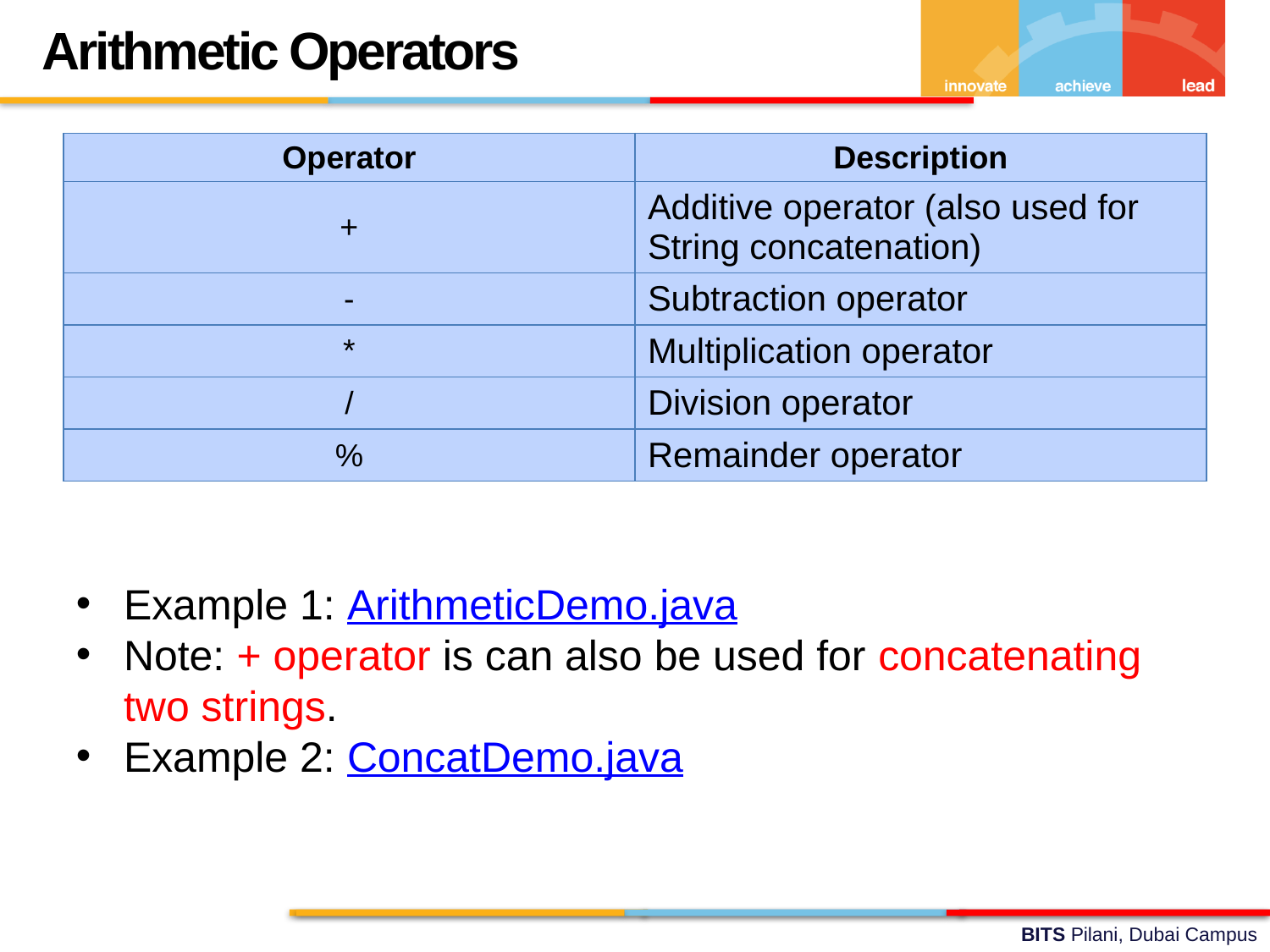

Arithmetic Operators

| Operator | Description |
| --- | --- |
| + | Additive operator (also used for String concatenation) |
| - | Subtraction operator |
| \* | Multiplication operator |
| / | Division operator |
| % | Remainder operator |
Example 1: ArithmeticDemo.java
Note: + operator is can also be used for concatenating two strings.
Example 2: ConcatDemo.java